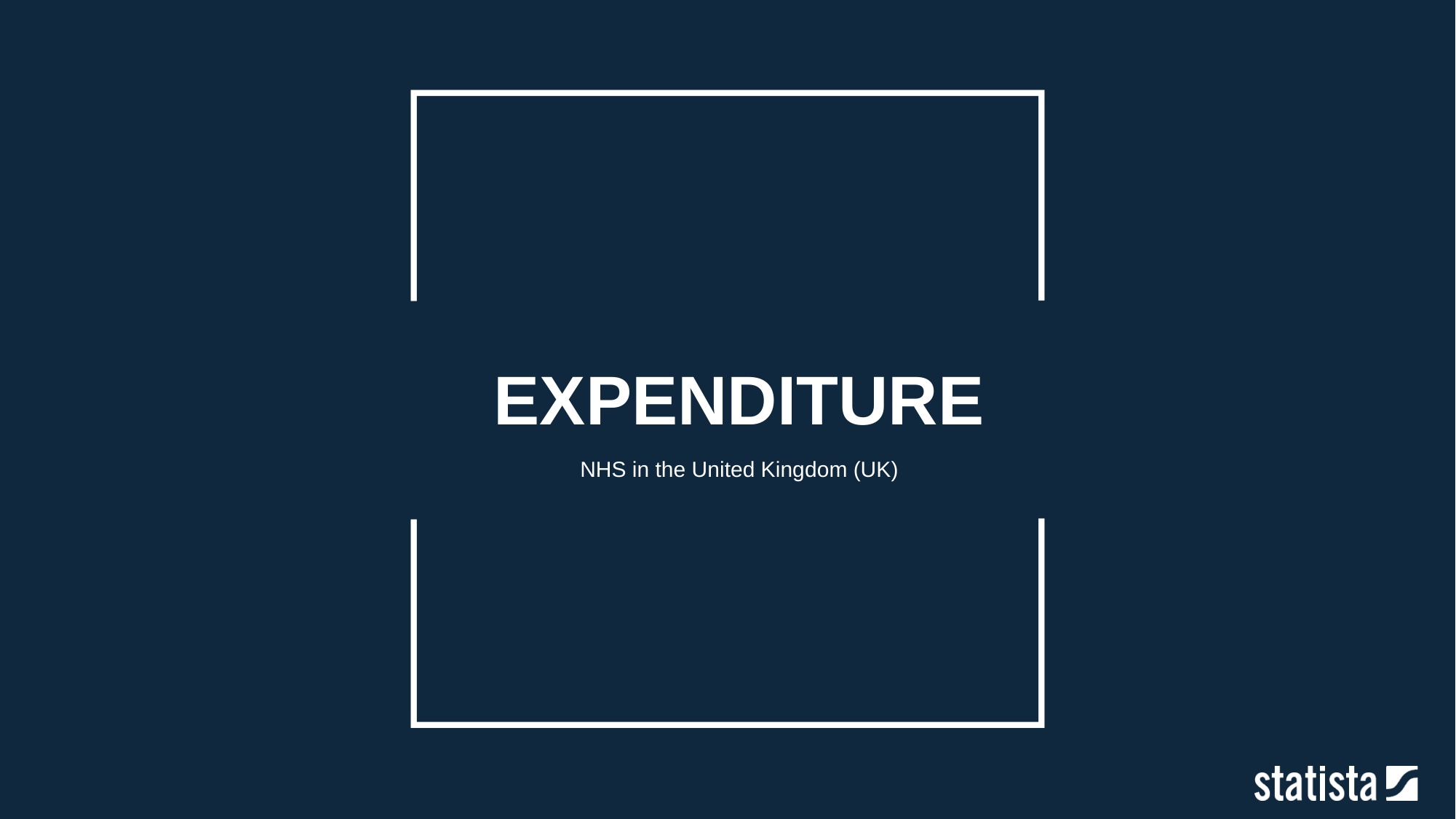

EXPENDITURE
NHS in the United Kingdom (UK)